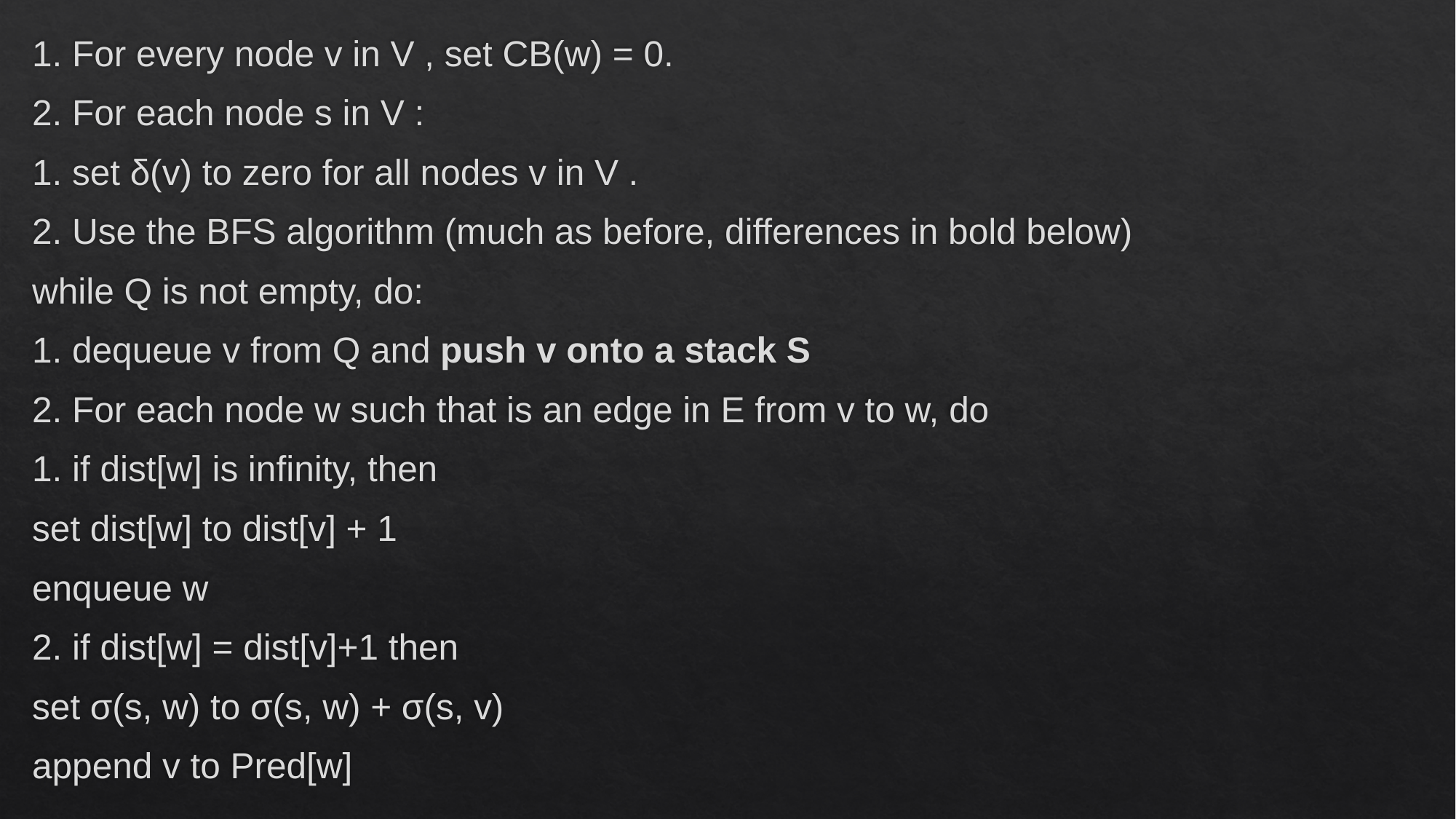

1. For every node v in V , set CB(w) = 0.
2. For each node s in V :
	1. set δ(v) to zero for all nodes v in V .
	2. Use the BFS algorithm (much as before, differences in bold below)
		while Q is not empty, do:
		1. dequeue v from Q and push v onto a stack S
		2. For each node w such that is an edge in E from v to w, do
			1. if dist[w] is infinity, then
				set dist[w] to dist[v] + 1
				enqueue w
			2. if dist[w] = dist[v]+1 then
				set σ(s, w) to σ(s, w) + σ(s, v)
				append v to Pred[w]